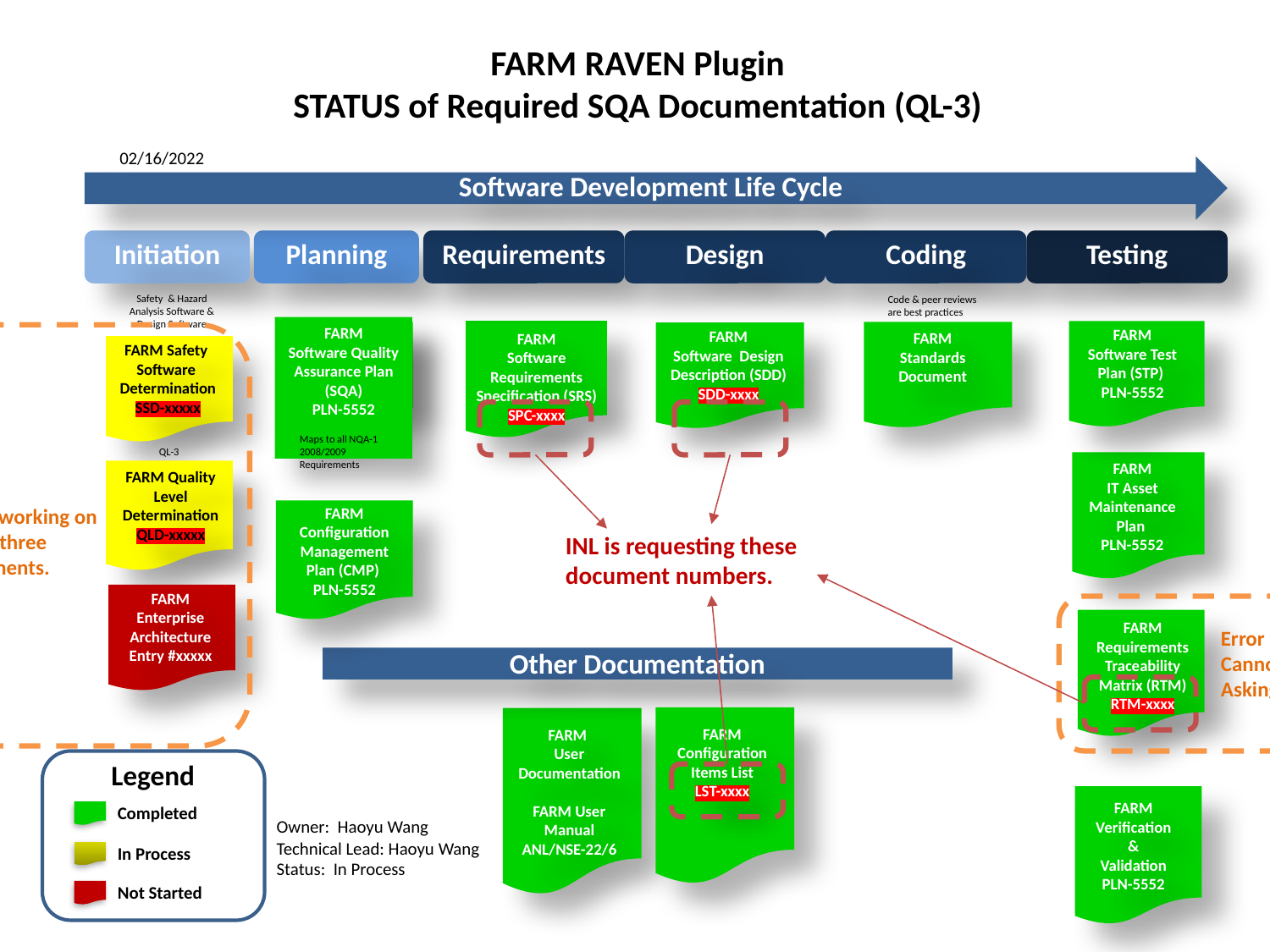

FARM RAVEN Plugin
STATUS of Required SQA Documentation (QL-3)
02/16/2022

Software Development Life Cycle

Initiation

Planning
Requirements

Design

Coding

Testing
Safety  & Hazard Analysis Software & Design Software
Code & peer reviews are best practices
FARM
Software Quality
Assurance Plan (SQA)
PLN-5552

FARM
Software Test Plan (STP)
PLN-5552
FARM
Software  Design
Description (SDD)
SDD-xxxx

FARM
Standards Document

FARM
Software
Requirements
Specification (SRS)
SPC-xxxx

FARM Safety
Software
Determination
SSD-xxxxx

Maps to all NQA-1 2008/2009 Requirements

QL-3

FARM
IT Asset Maintenance Plan
PLN-5552

FARM Quality
Level
Determination
QLD-xxxxx
INL is working on these three documents.
FARM
Configuration
Management
Plan (CMP)
PLN-5552

INL is requesting these document numbers.
FARM
Enterprise
Architecture
Entry #xxxxx

FARM
Requirements
Traceability
Matrix (RTM)
RTM-xxxx
Error in LaTex template:
Cannot compile reference list.
Asking INL for help.
Other Documentation

FARM Configuration Items List
LST-xxxx
FARM
User
Documentation

FARM User Manual
ANL/NSE-22/6

Legend

FARM
Verification
&
Validation
PLN-5552
Completed

Owner:  Haoyu Wang
Technical Lead: Haoyu Wang
Status:  In Process

In Process

Not Started